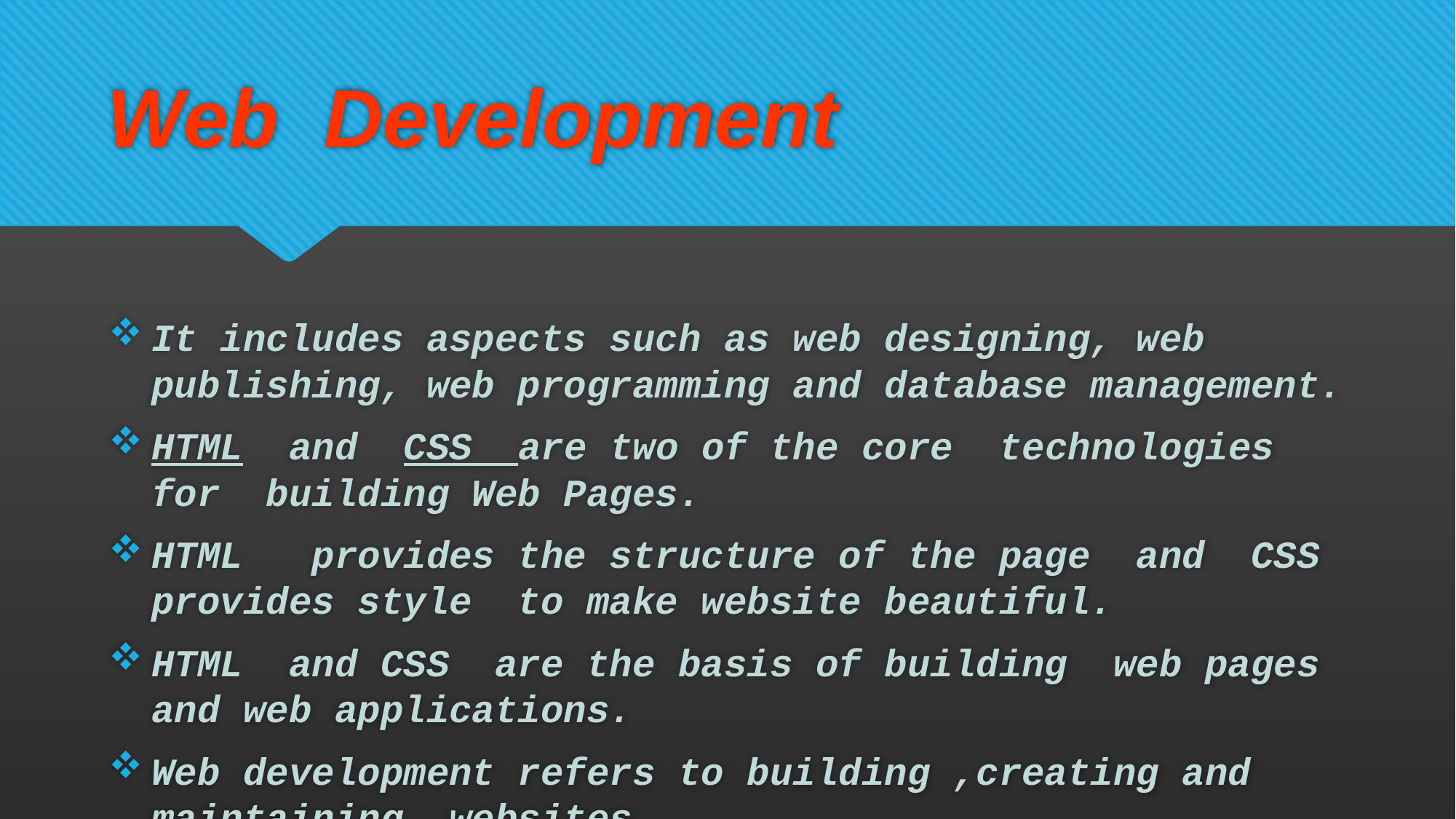

# Web  Development
It includes aspects such as web designing, web publishing, web programming and database management.
HTML  and  CSS  are two of the core  technologies for  building Web Pages.
HTML   provides the structure of the page  and  CSS provides style  to make website beautiful.
HTML  and CSS  are the basis of building  web pages and web applications.
Web development refers to building ,creating and  maintaining  websites.